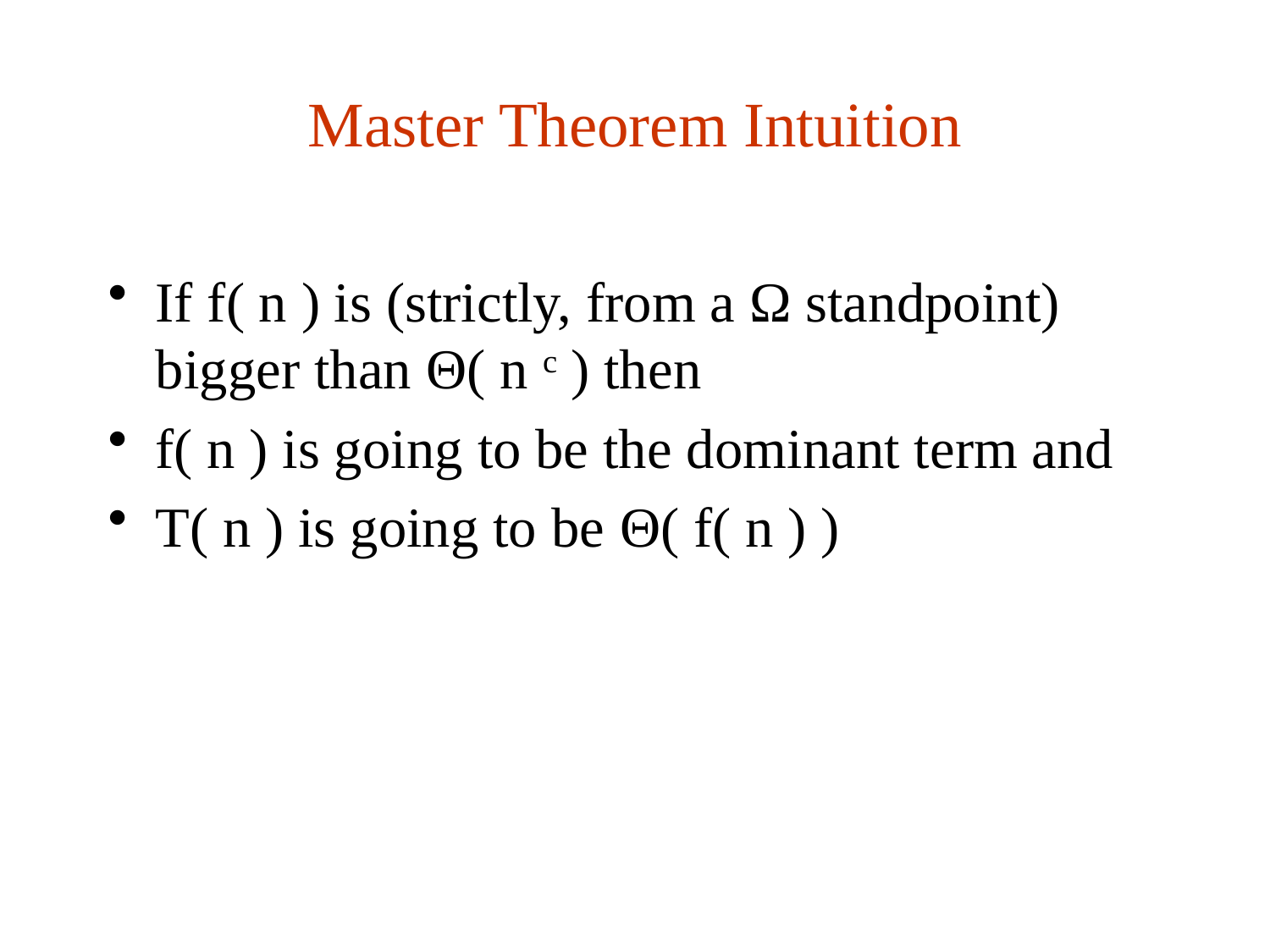

# Master Theorem Intuition

If f( n ) is (strictly, from a Ω standpoint) bigger than Θ( n c ) then
f( n ) is going to be the dominant term and
T( n ) is going to be Θ( f( n ) )